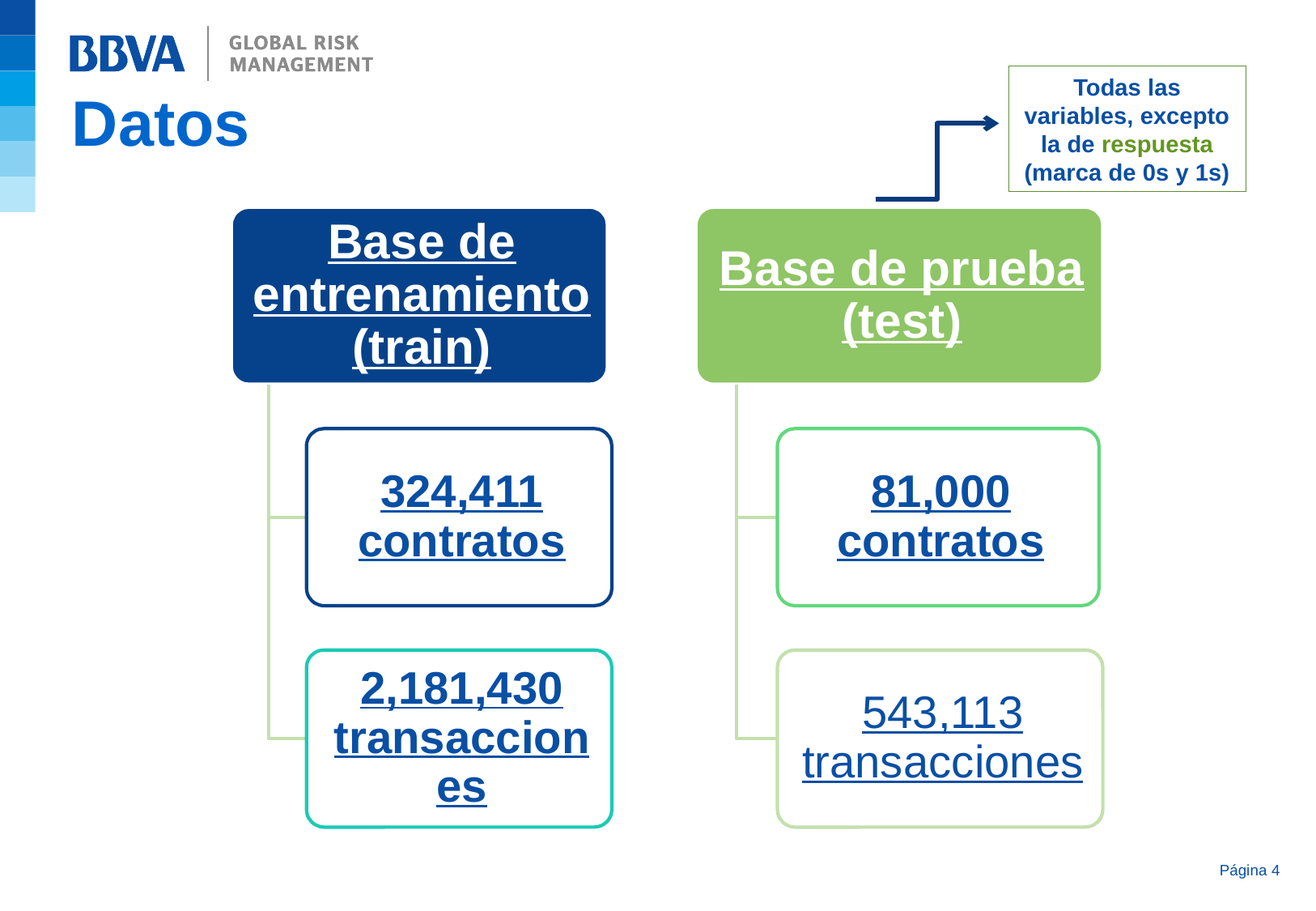

Todas las variables, excepto la de respuesta (marca de 0s y 1s)
Datos
Base de entrenamiento (train)
324,411 contratos
2,181,430 transacciones
Base de prueba (test)
81,000 contratos
543,113 transacciones
Página 4